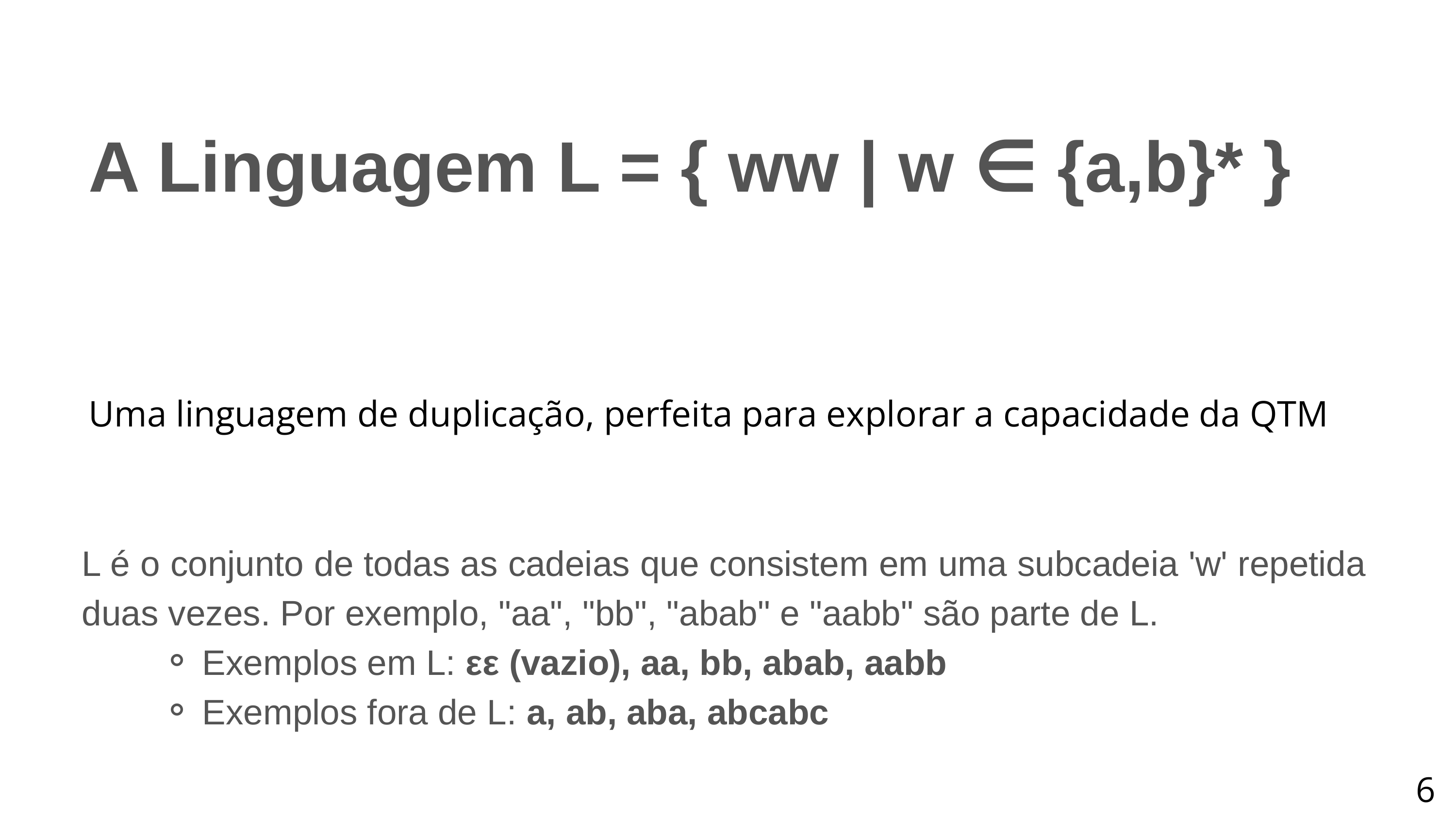

A Linguagem L = { ww | w ∈ {a,b}* }
Uma linguagem de duplicação, perfeita para explorar a capacidade da QTM
L é o conjunto de todas as cadeias que consistem em uma subcadeia 'w' repetida duas vezes. Por exemplo, "aa", "bb", "abab" e "aabb" são parte de L.
Exemplos em L: εε (vazio), aa, bb, abab, aabb
Exemplos fora de L: a, ab, aba, abcabc
6